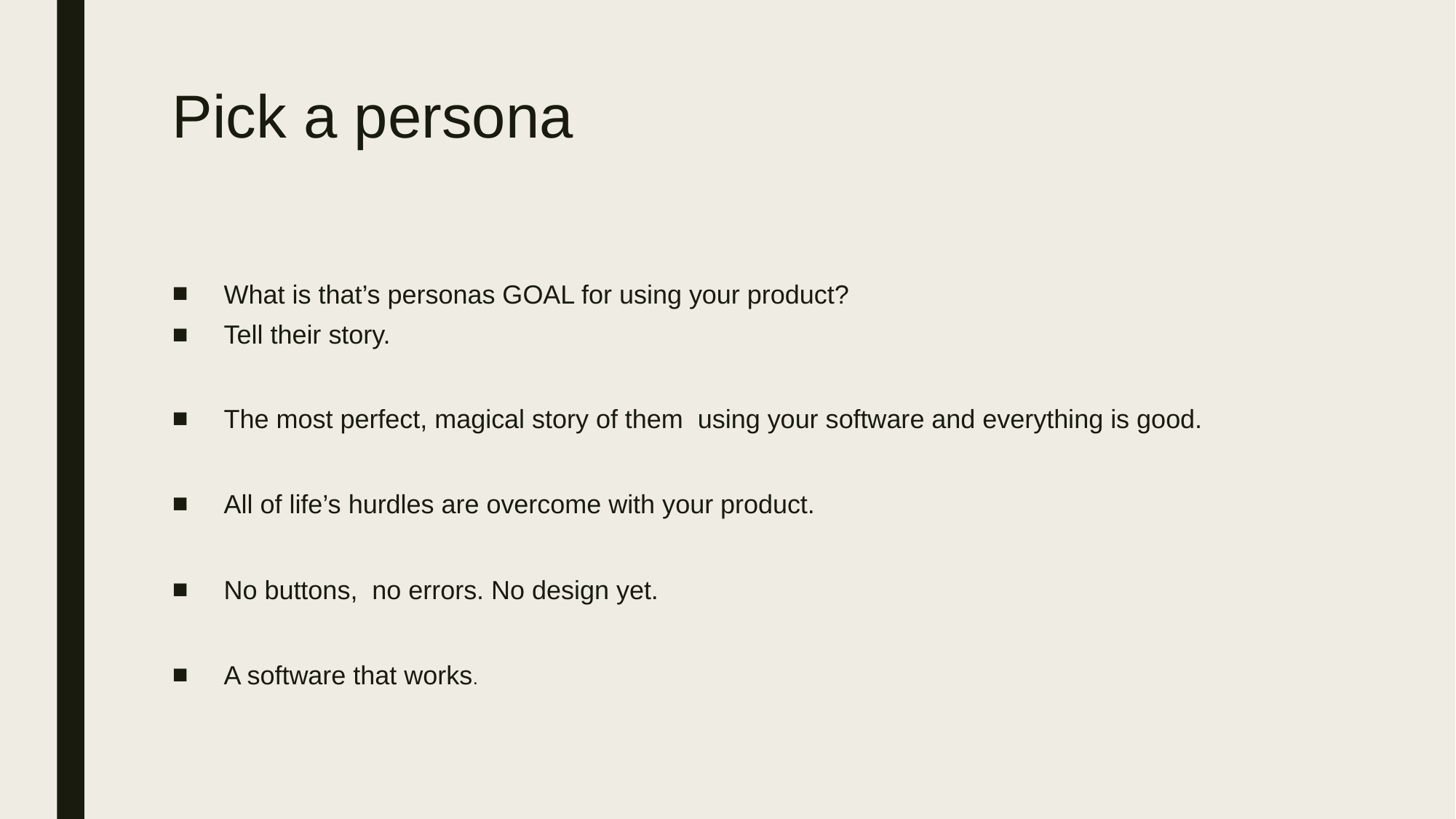

# Pick a persona
What is that’s personas GOAL for using your product?
Tell their story.

The most perfect, magical story of them  using your software and everything is good.

All of life’s hurdles are overcome with your product.

No buttons,  no errors. No design yet.

A software that works.